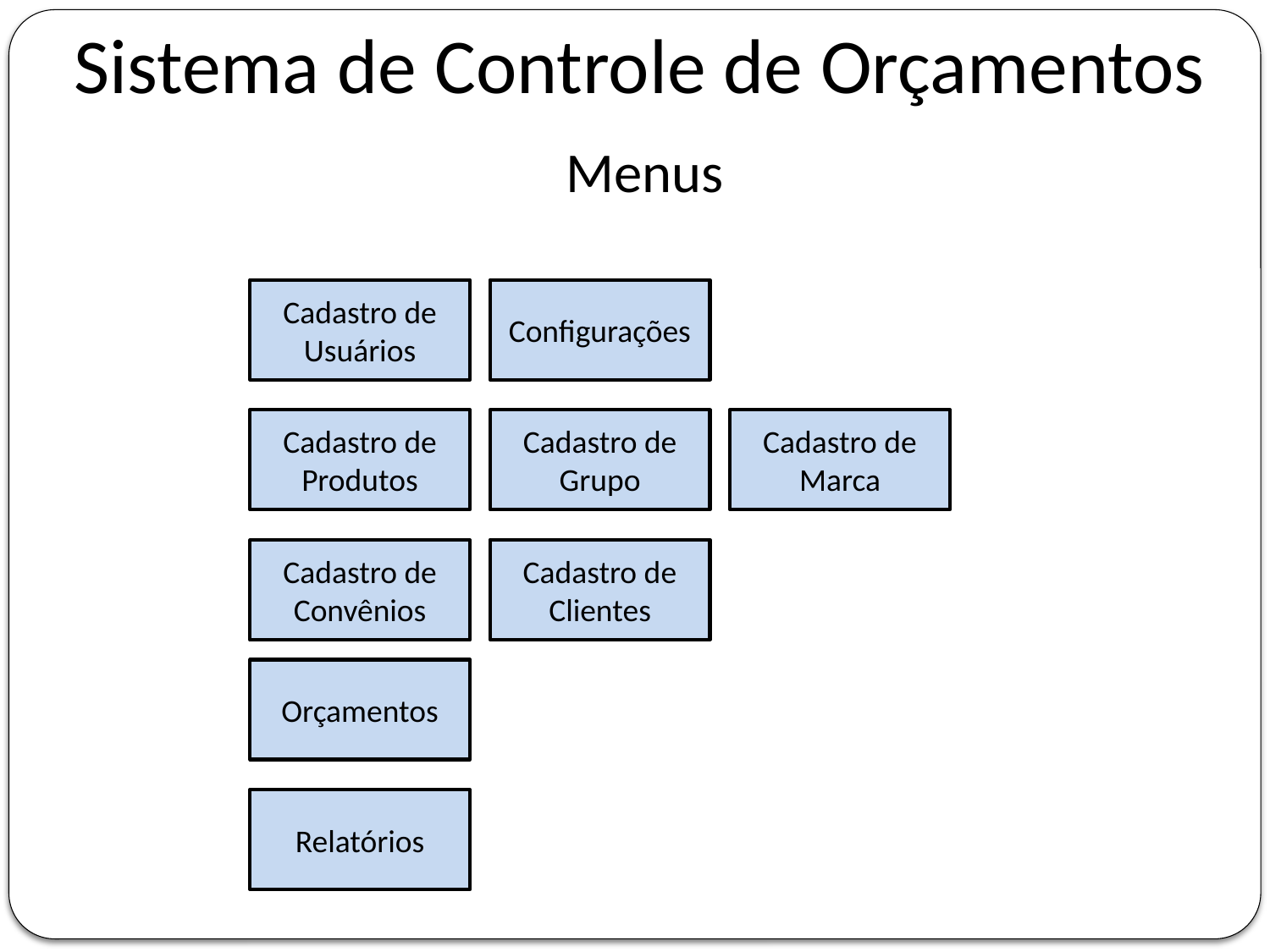

Sistema de Controle de Orçamentos

Menus

Cadastro de Usuários
Configurações
Cadastro de Produtos
Cadastro de Marca
Cadastro de Grupo
Cadastro de Clientes
Cadastro de Convênios
Orçamentos
Relatórios